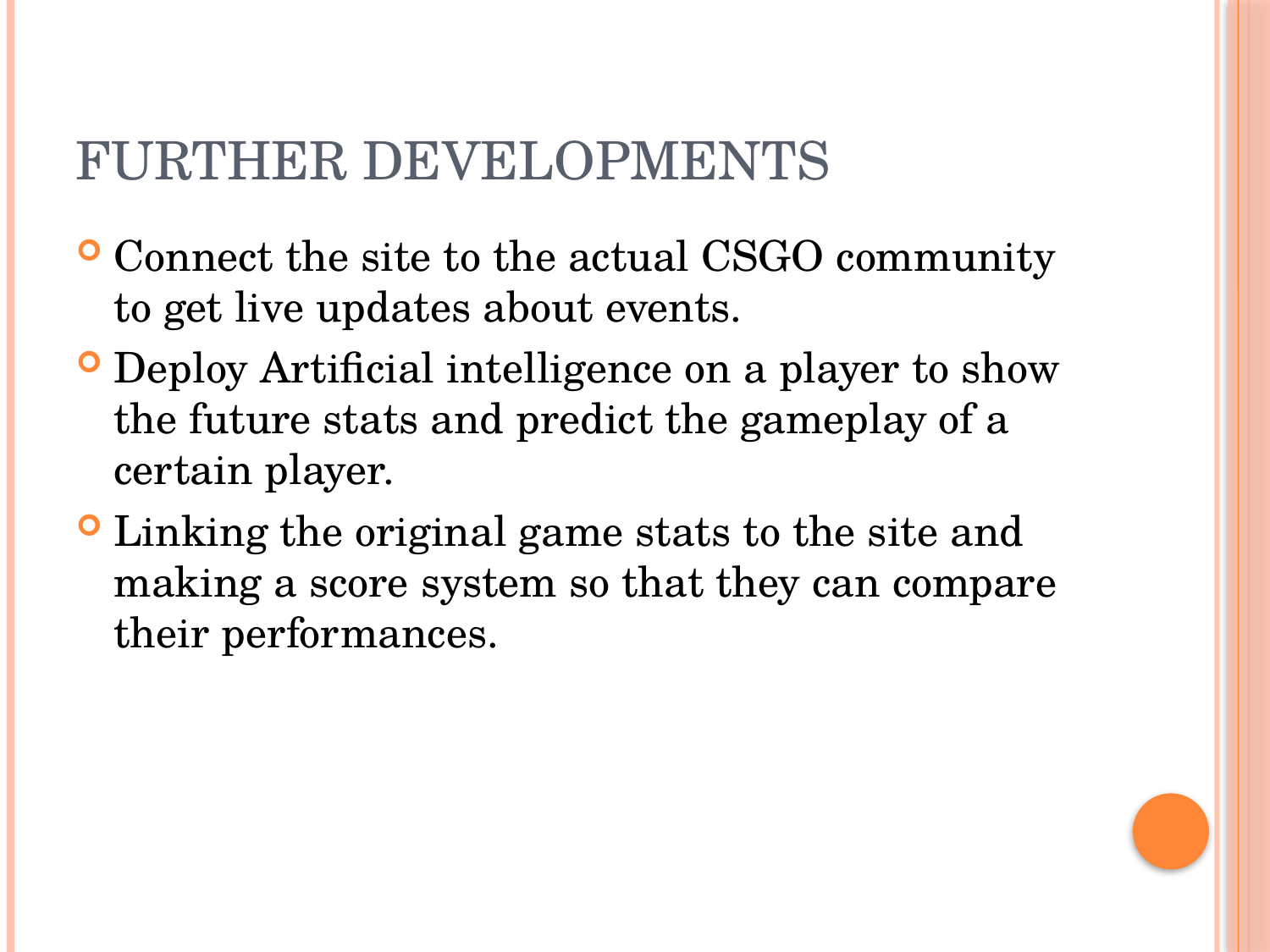

# Further Developments
Connect the site to the actual CSGO community to get live updates about events.
Deploy Artificial intelligence on a player to show the future stats and predict the gameplay of a certain player.
Linking the original game stats to the site and making a score system so that they can compare their performances.